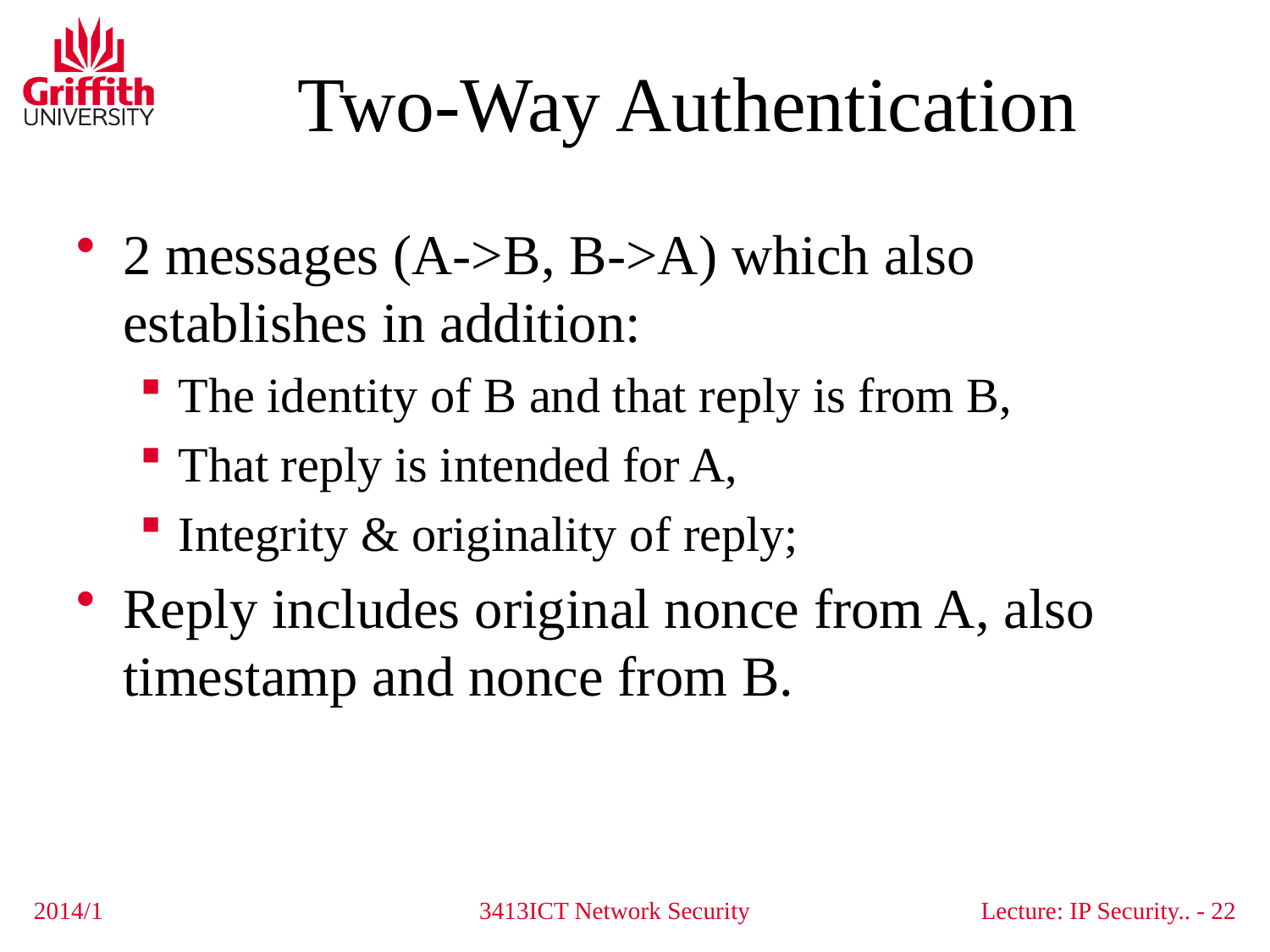

# Two-Way Authentication
2 messages (A->B, B->A) which also establishes in addition:
The identity of B and that reply is from B,
That reply is intended for A,
Integrity & originality of reply;
Reply includes original nonce from A, also timestamp and nonce from B.
2014/1
3413ICT Network Security
Lecture: IP Security.. - 22